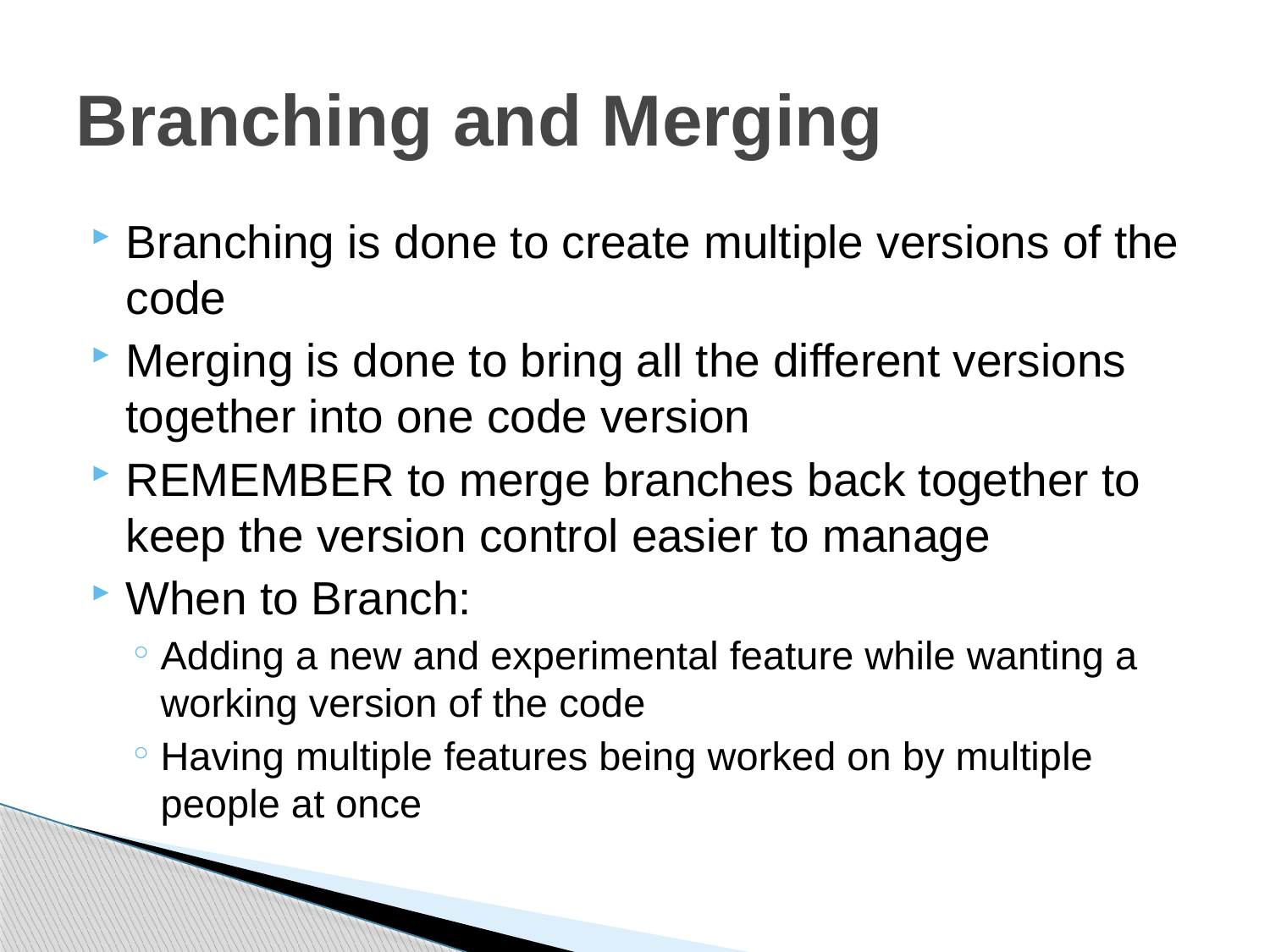

# Branching and Merging
Branching is done to create multiple versions of the code
Merging is done to bring all the different versions together into one code version
REMEMBER to merge branches back together to keep the version control easier to manage
When to Branch:
Adding a new and experimental feature while wanting a working version of the code
Having multiple features being worked on by multiple people at once